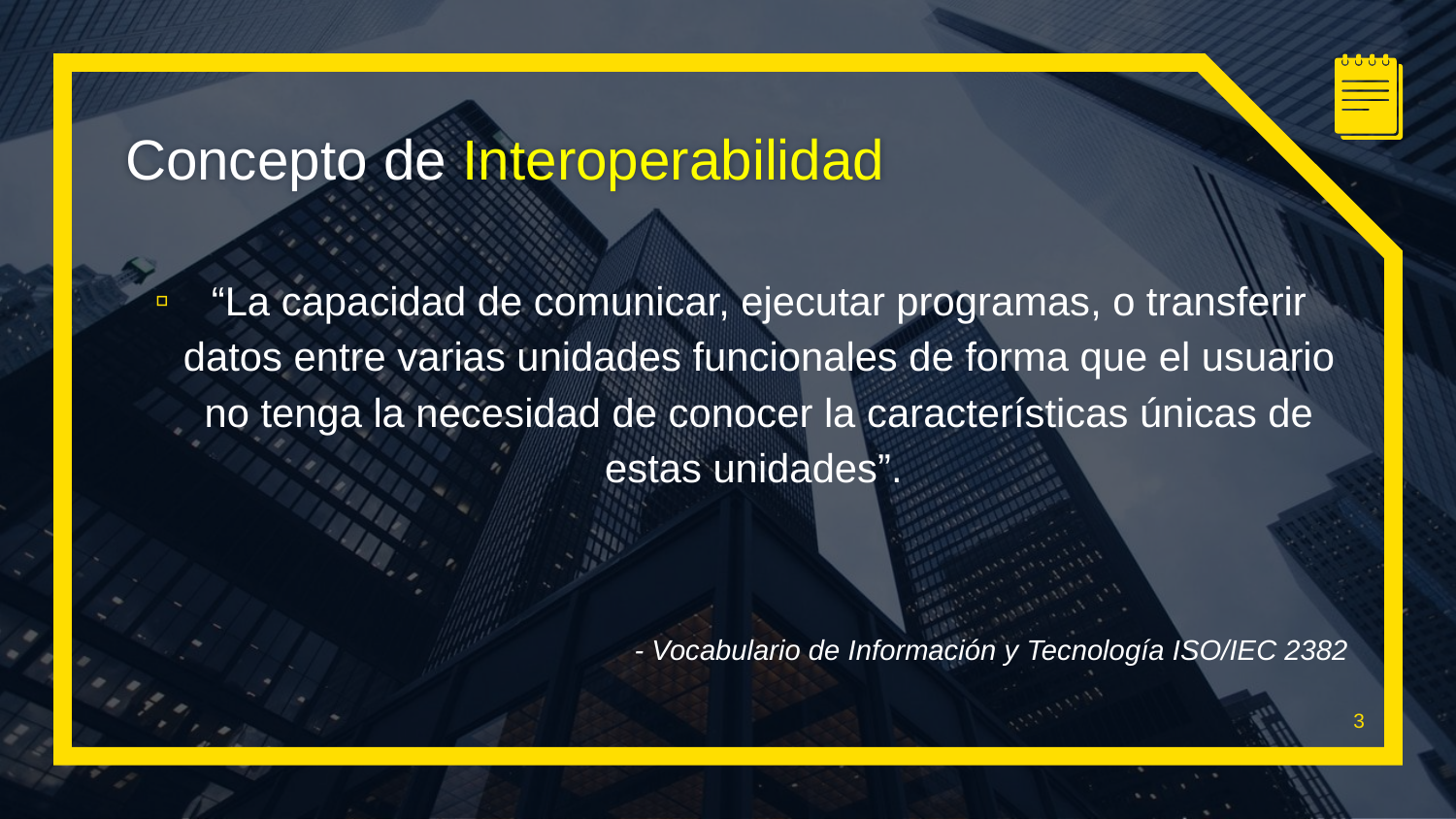

# Concepto de Interoperabilidad
“La capacidad de comunicar, ejecutar programas, o transferir datos entre varias unidades funcionales de forma que el usuario no tenga la necesidad de conocer la características únicas de estas unidades”.
- Vocabulario de Información y Tecnología ISO/IEC 2382
3